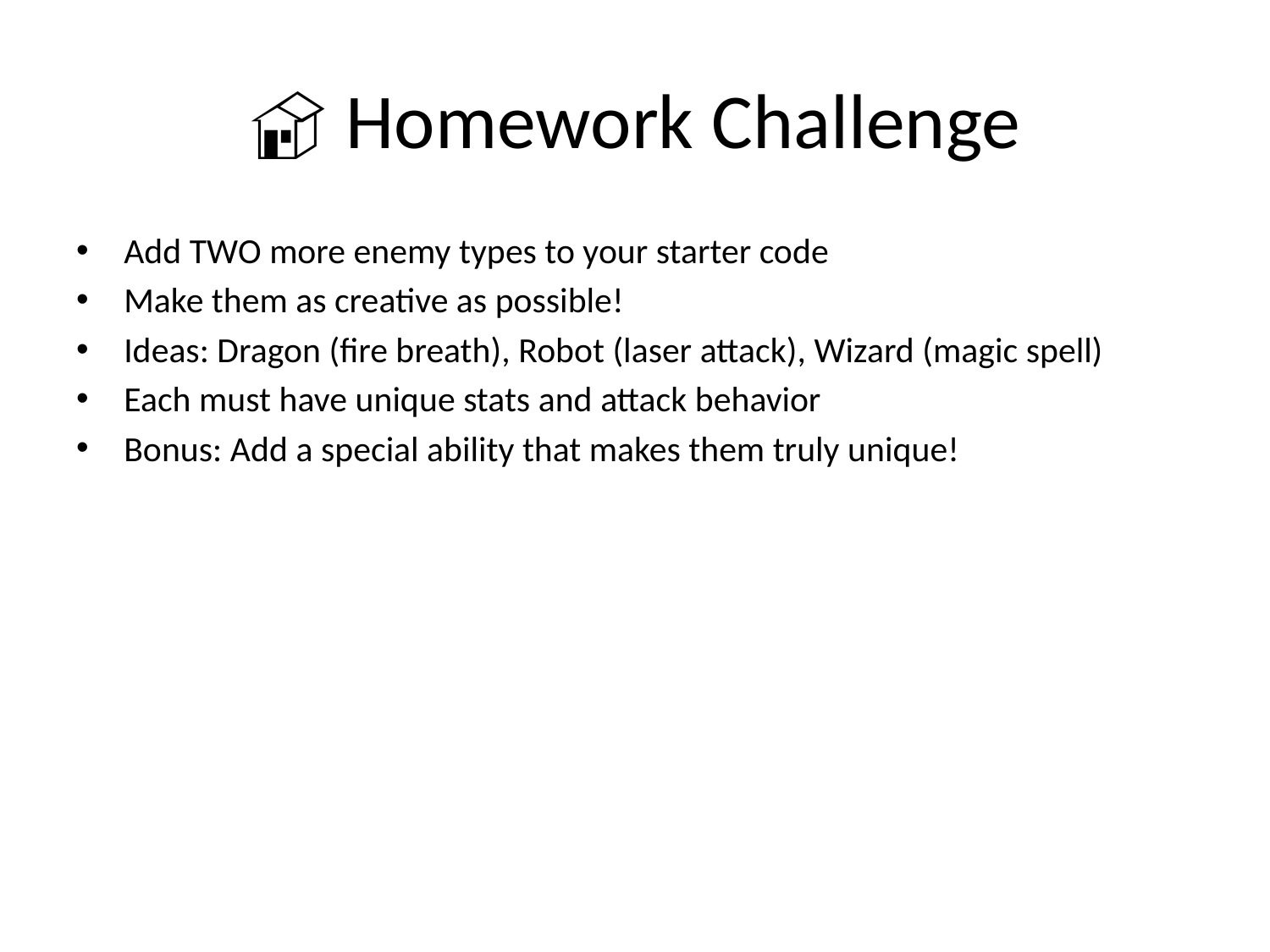

# 🏠 Homework Challenge
Add TWO more enemy types to your starter code
Make them as creative as possible!
Ideas: Dragon (fire breath), Robot (laser attack), Wizard (magic spell)
Each must have unique stats and attack behavior
Bonus: Add a special ability that makes them truly unique!